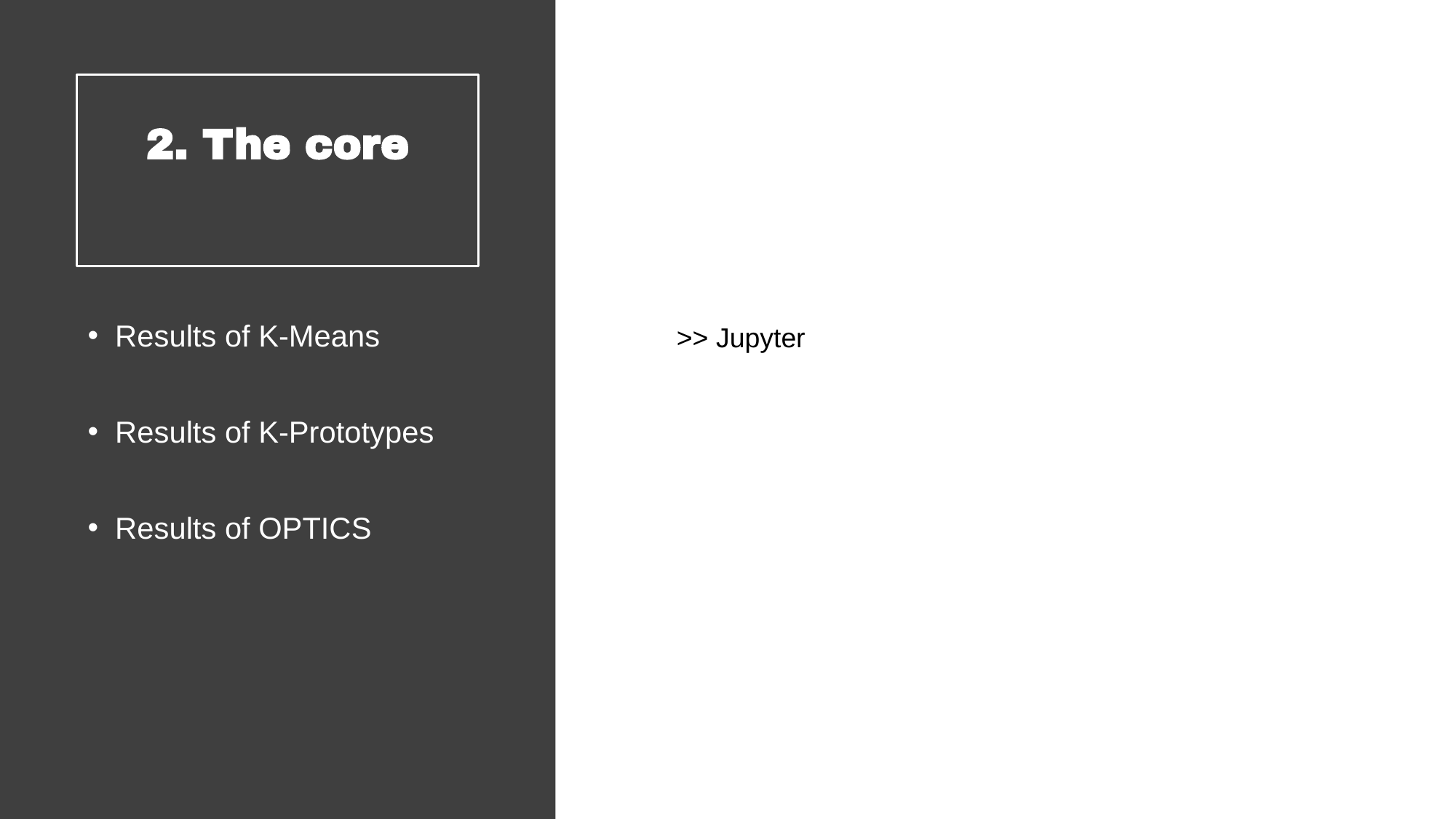

# 2. The core
Results of K-Means

Results of K-Prototypes

Results of OPTICS

>> Jupyter